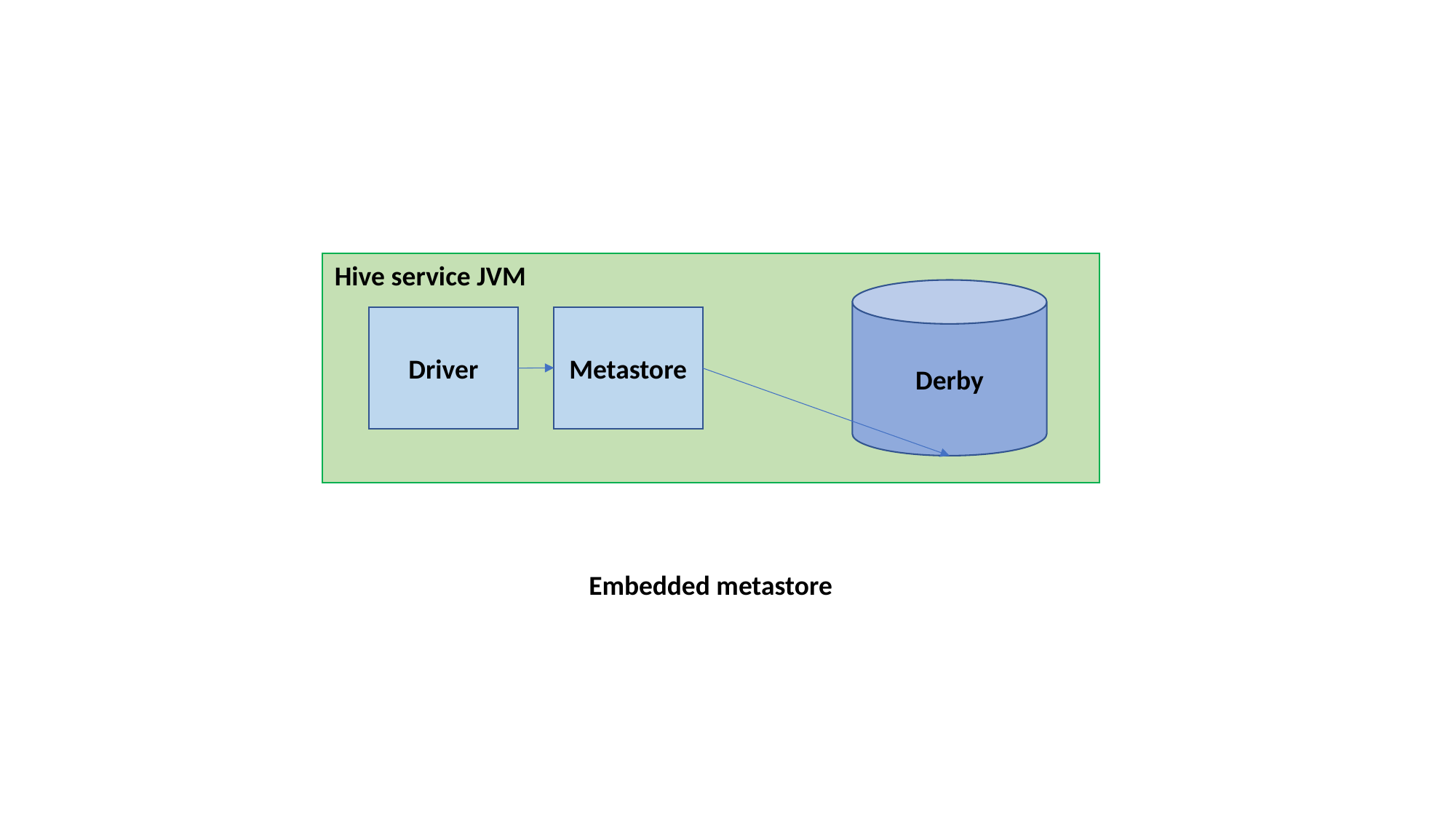

Hive service JVM
Derby
Driver
Metastore
Embedded metastore